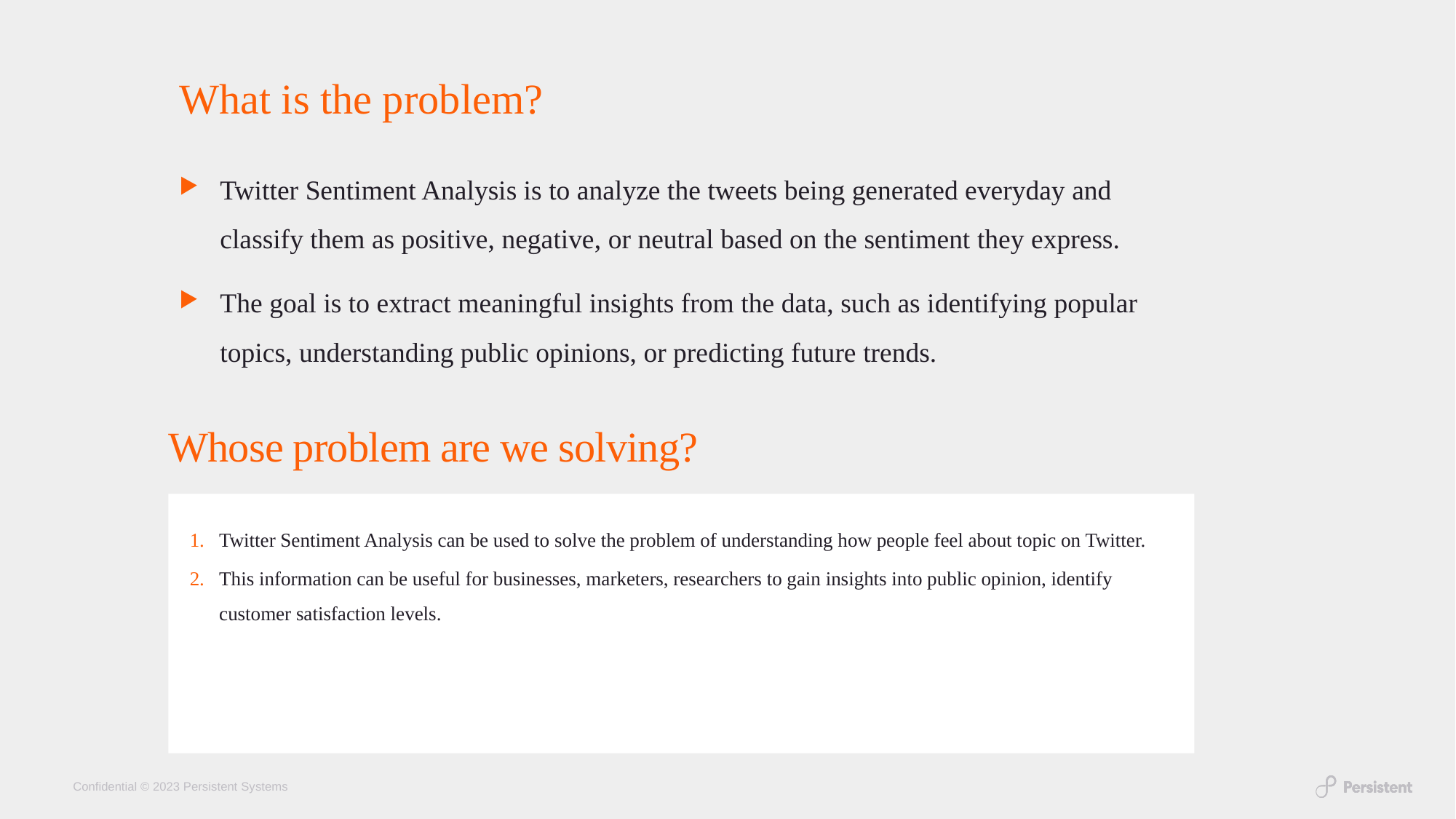

What is the problem?
Twitter Sentiment Analysis is to analyze the tweets being generated everyday and classify them as positive, negative, or neutral based on the sentiment they express.
The goal is to extract meaningful insights from the data, such as identifying popular topics, understanding public opinions, or predicting future trends.

# Whose problem are we solving?
Twitter Sentiment Analysis can be used to solve the problem of understanding how people feel about topic on Twitter.
This information can be useful for businesses, marketers, researchers to gain insights into public opinion, identify customer satisfaction levels.